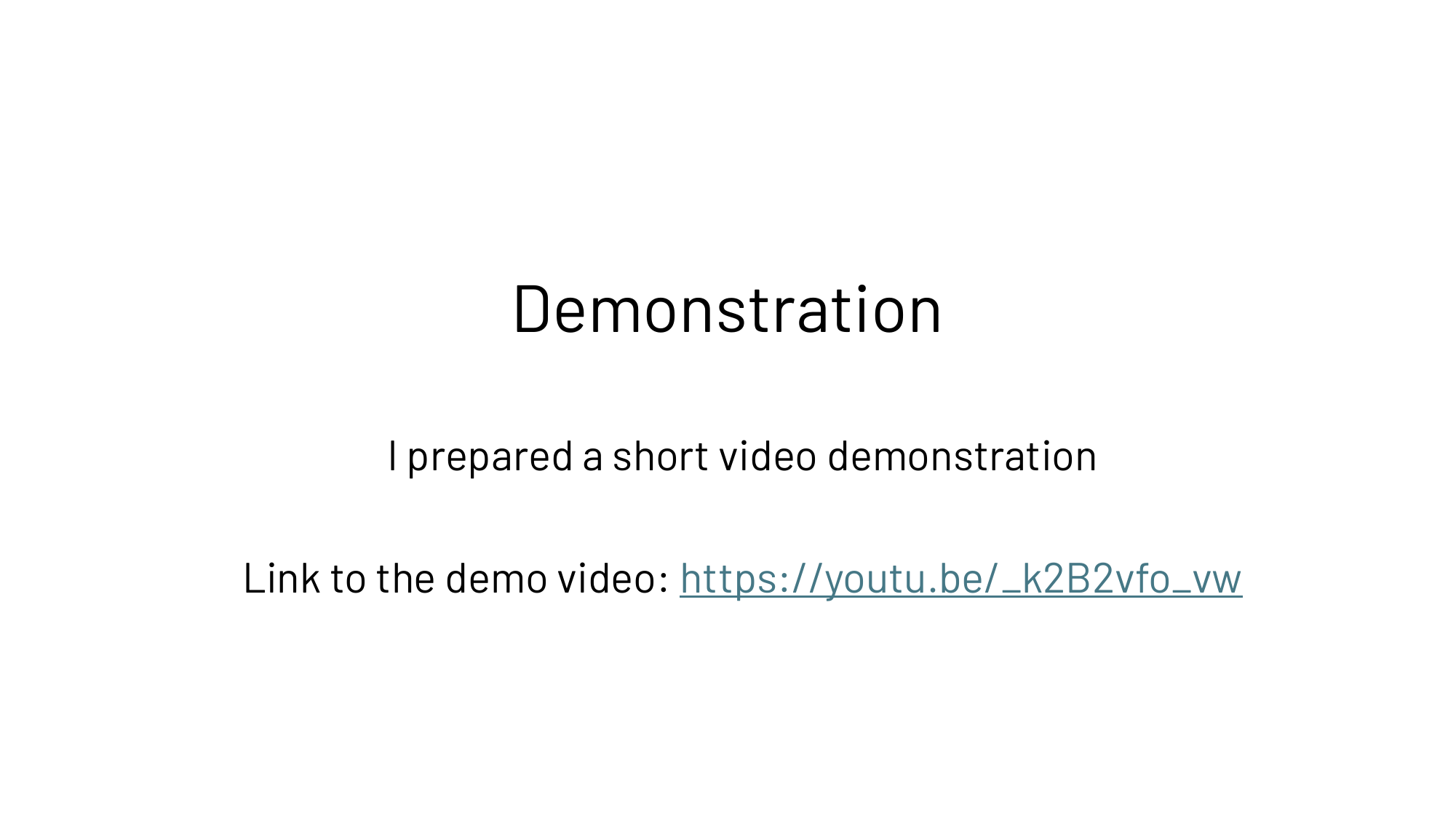

# Demonstration
I prepared a short video demonstration

Link to the demo video: https://youtu.be/_k2B2vfo_vw